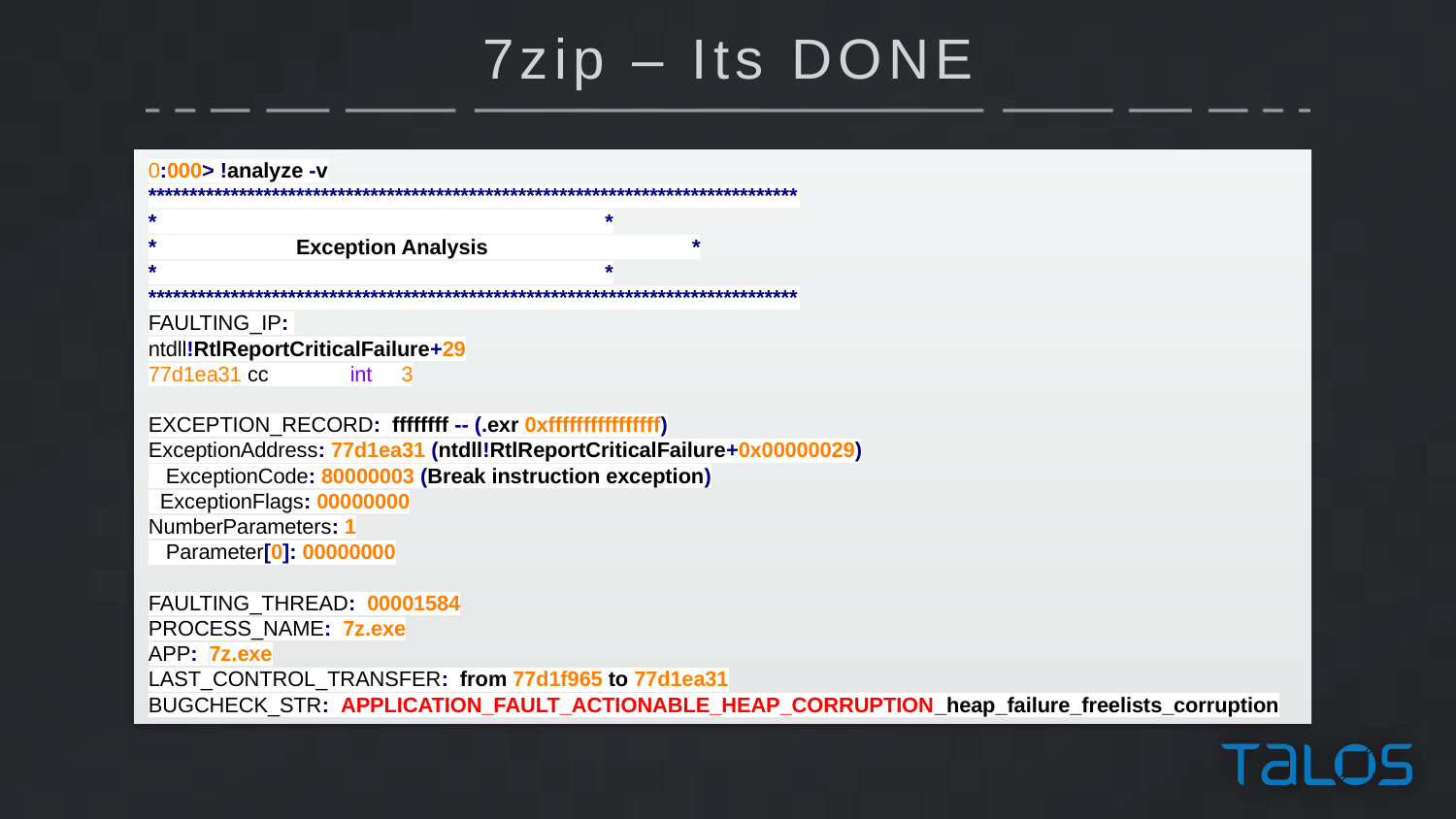

# 7zip – Its DONE
0:000> !analyze -v
*******************************************************************************
*                                                                             *
*                        Exception Analysis                                   *
*                                                                             *
*******************************************************************************
FAULTING_IP:
ntdll!RtlReportCriticalFailure+29
77d1ea31 cc              int     3

EXCEPTION_RECORD:  ffffffff -- (.exr 0xffffffffffffffff)
ExceptionAddress: 77d1ea31 (ntdll!RtlReportCriticalFailure+0x00000029)
   ExceptionCode: 80000003 (Break instruction exception)
  ExceptionFlags: 00000000
NumberParameters: 1
   Parameter[0]: 00000000

FAULTING_THREAD:  00001584
PROCESS_NAME:  7z.exe
APP:  7z.exe
LAST_CONTROL_TRANSFER:  from 77d1f965 to 77d1ea31
BUGCHECK_STR:  APPLICATION_FAULT_ACTIONABLE_HEAP_CORRUPTION_heap_failure_freelists_corruption